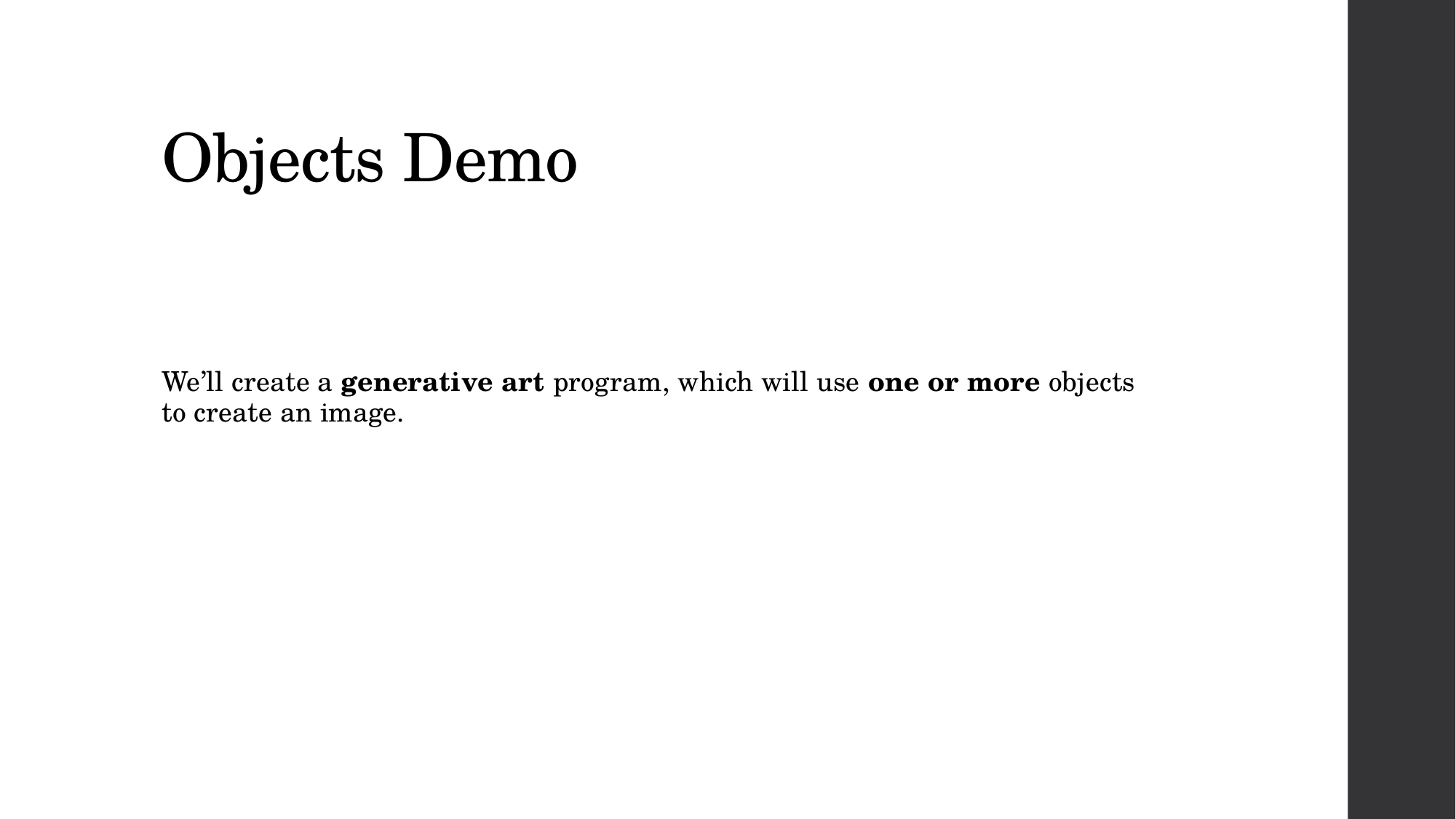

# Objects Demo
We’ll create a generative art program, which will use one or more objects to create an image.